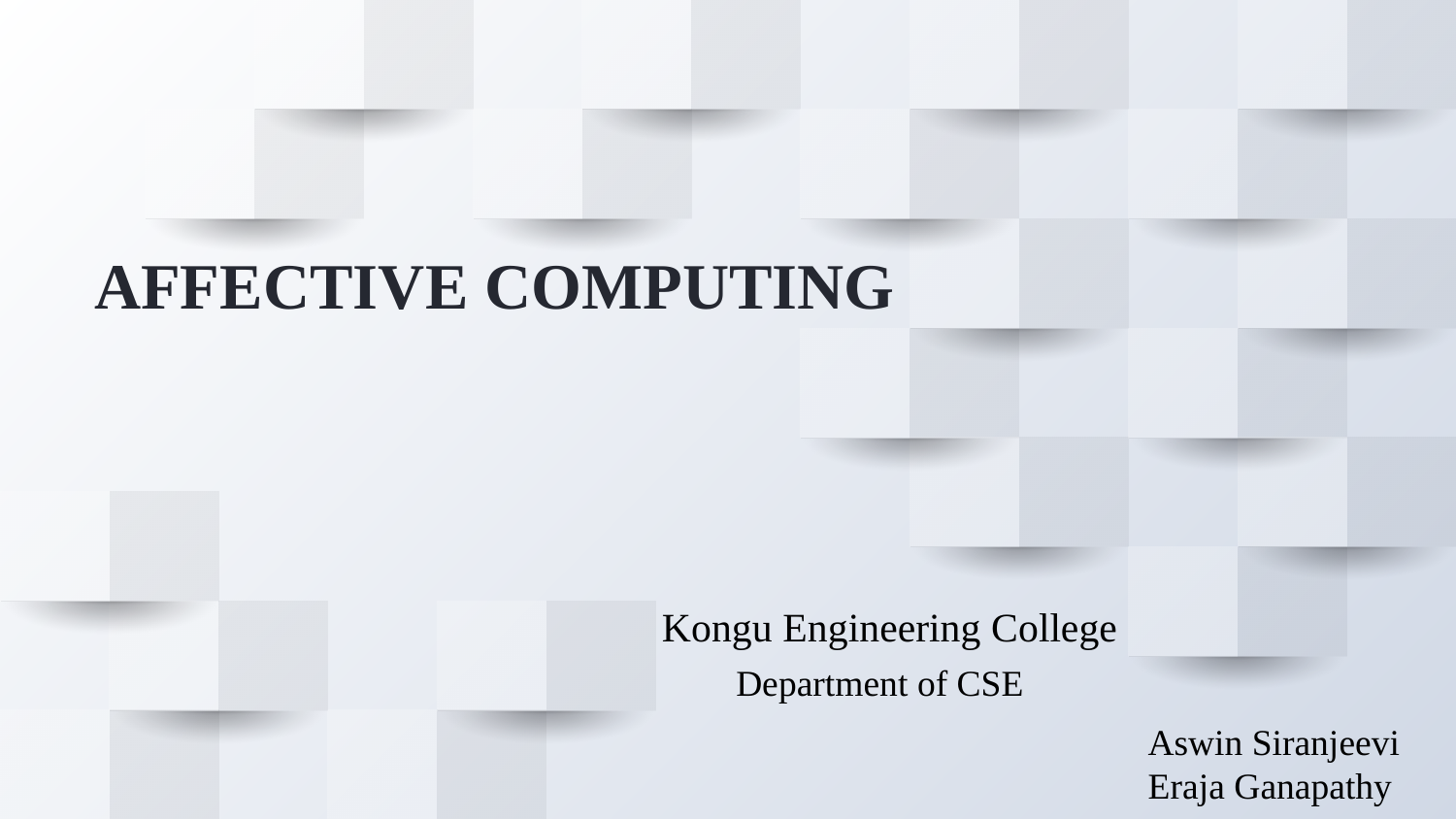

# AFFECTIVE COMPUTING
Kongu Engineering College
Department of CSE
Aswin Siranjeevi
Eraja Ganapathy